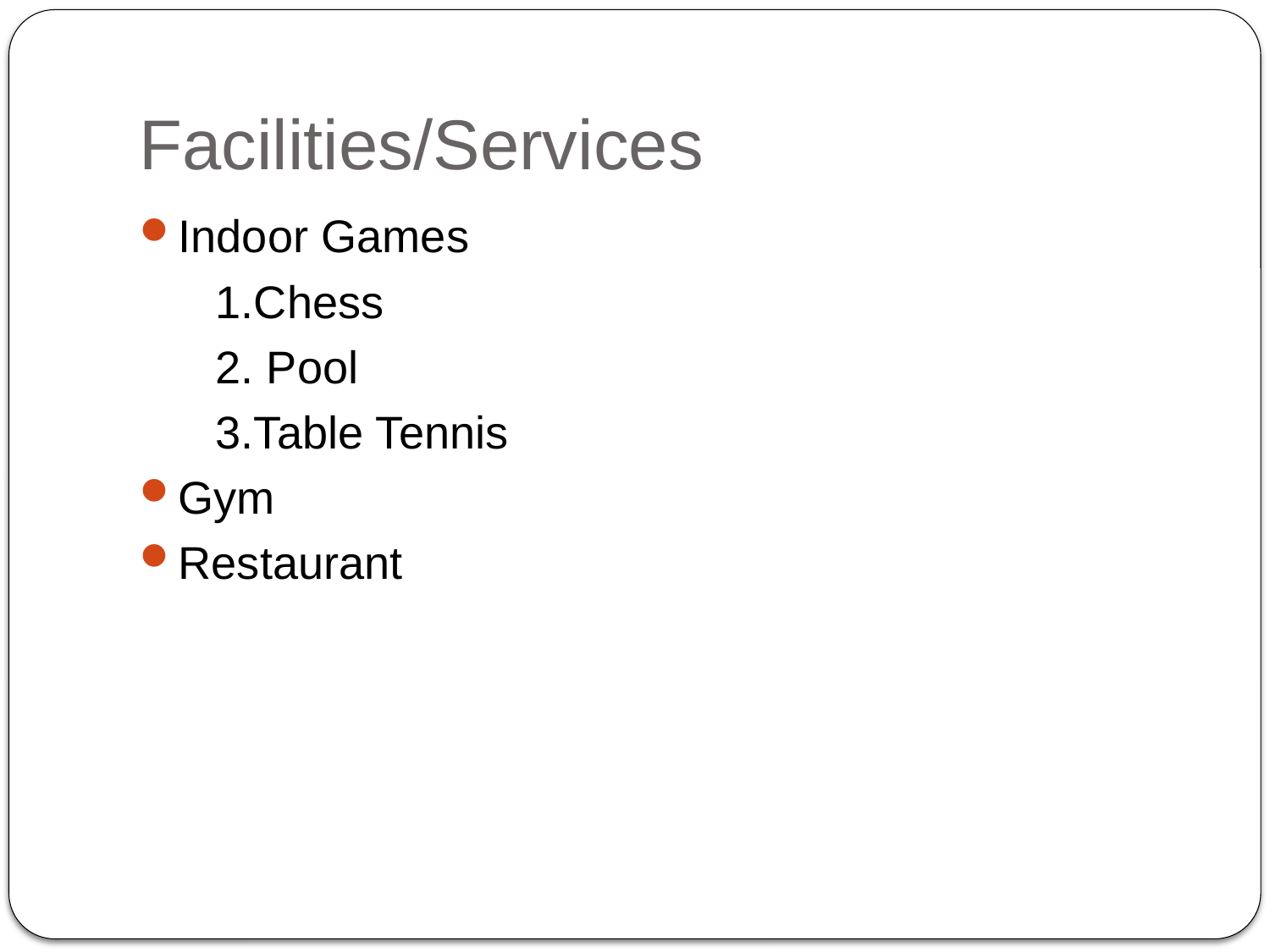

# Facilities/Services
Indoor Games
      1.Chess
      2. Pool
      3.Table Tennis
Gym
Restaurant